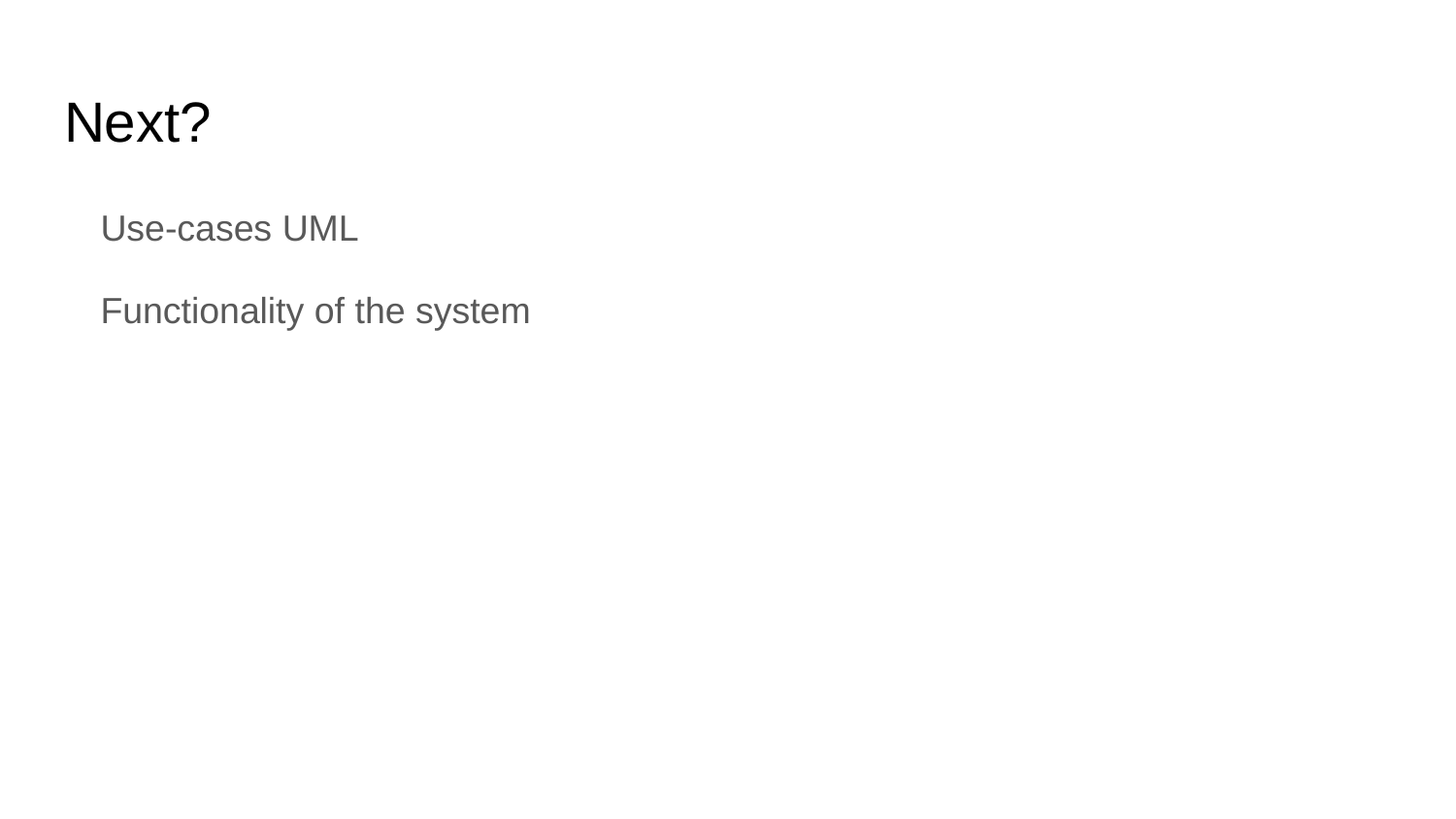

# Next?
Use-cases UML
Functionality of the system